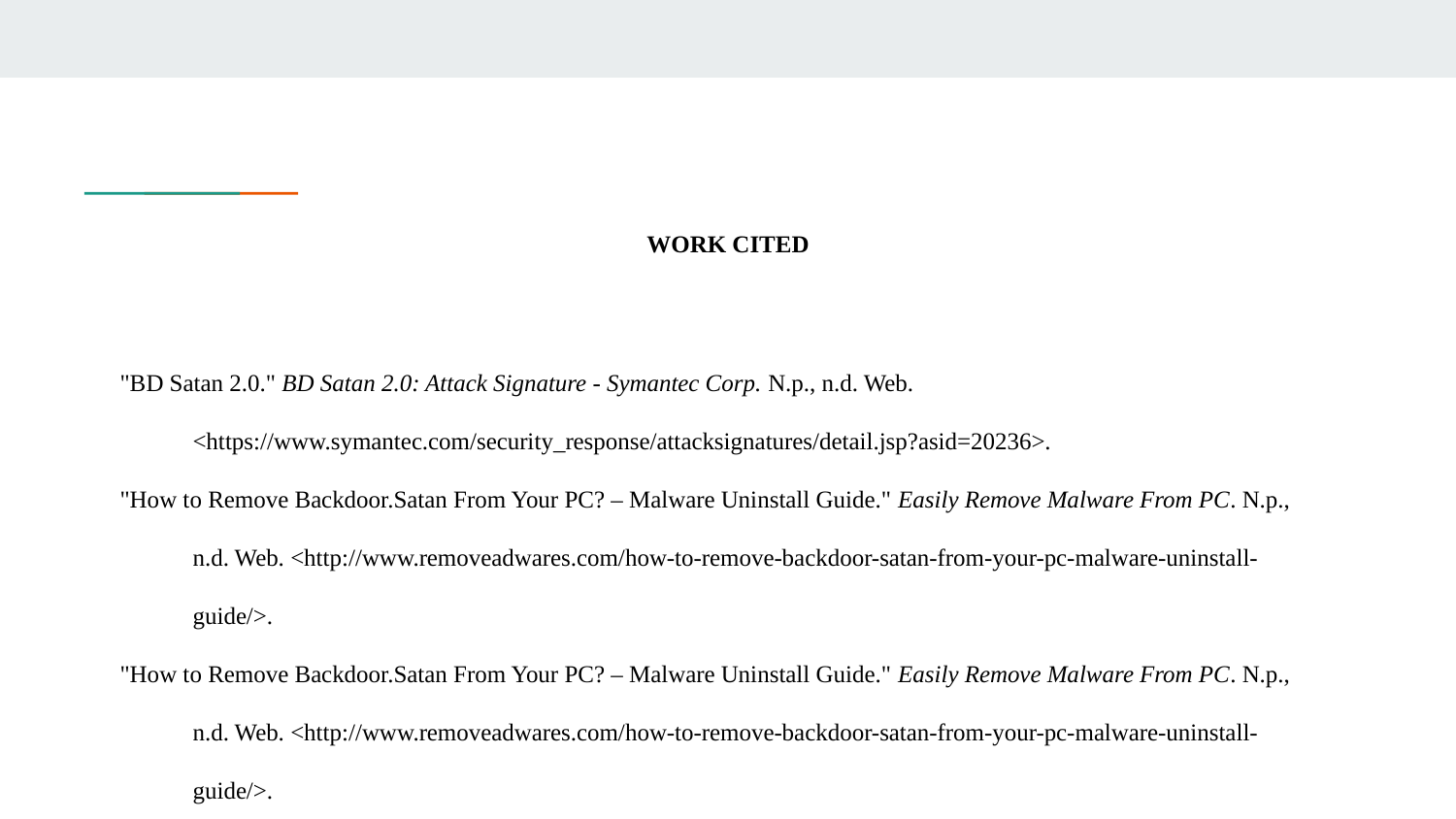

# WORK CITED

"BD Satan 2.0." BD Satan 2.0: Attack Signature - Symantec Corp. N.p., n.d. Web. <https://www.symantec.com/security_response/attacksignatures/detail.jsp?asid=20236>.
"How to Remove Backdoor.Satan From Your PC? – Malware Uninstall Guide." Easily Remove Malware From PC. N.p., n.d. Web. <http://www.removeadwares.com/how-to-remove-backdoor-satan-from-your-pc-malware-uninstall-guide/>.
"How to Remove Backdoor.Satan From Your PC? – Malware Uninstall Guide." Easily Remove Malware From PC. N.p., n.d. Web. <http://www.removeadwares.com/how-to-remove-backdoor-satan-from-your-pc-malware-uninstall-guide/>.